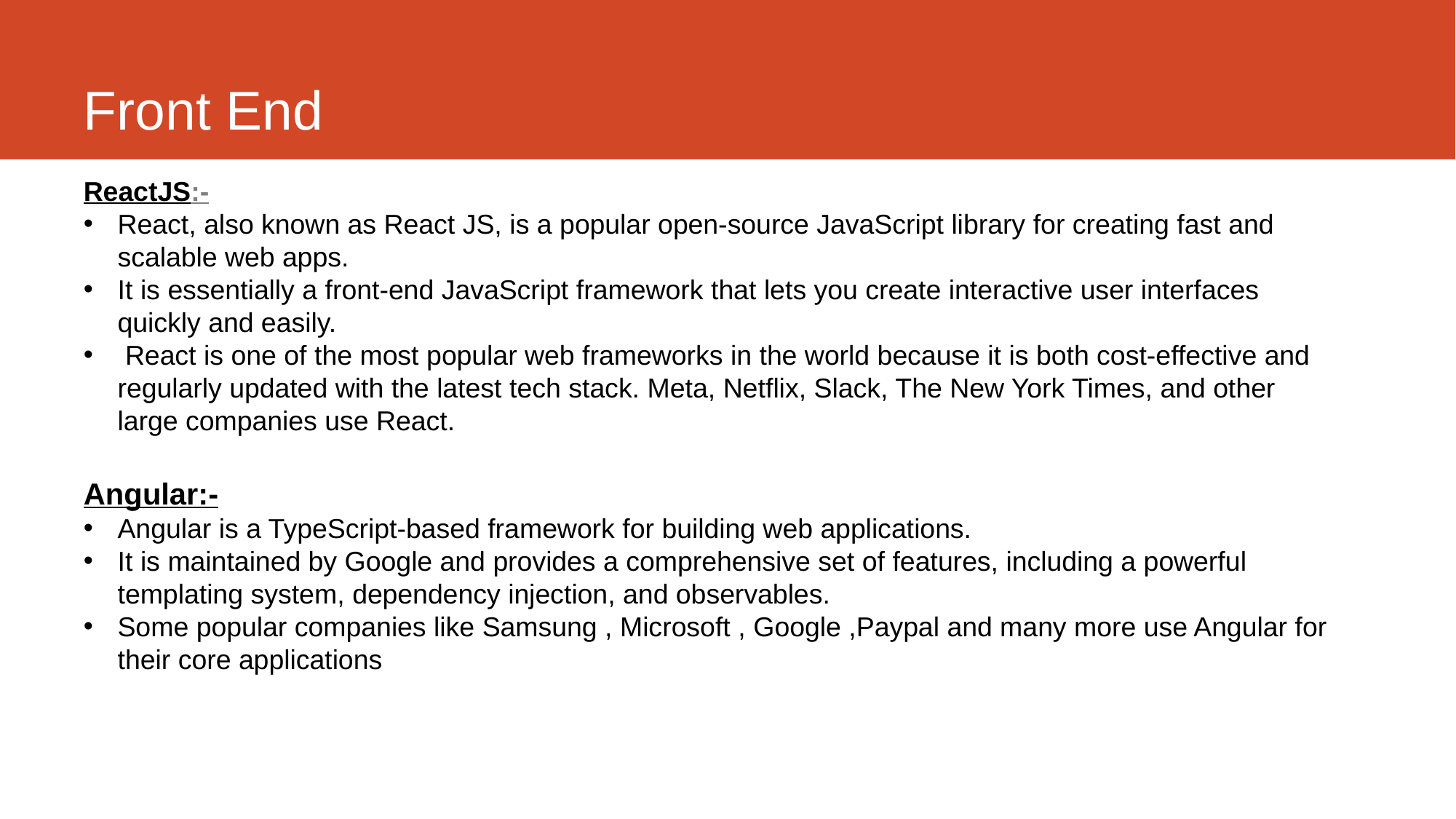

# Front End
ReactJS:-
React, also known as React JS, is a popular open-source JavaScript library for creating fast and scalable web apps.
It is essentially a front-end JavaScript framework that lets you create interactive user interfaces quickly and easily.
 React is one of the most popular web frameworks in the world because it is both cost-effective and regularly updated with the latest tech stack. Meta, Netflix, Slack, The New York Times, and other large companies use React.
Angular:-
Angular is a TypeScript-based framework for building web applications.
It is maintained by Google and provides a comprehensive set of features, including a powerful templating system, dependency injection, and observables.
Some popular companies like Samsung , Microsoft , Google ,Paypal and many more use Angular for their core applications